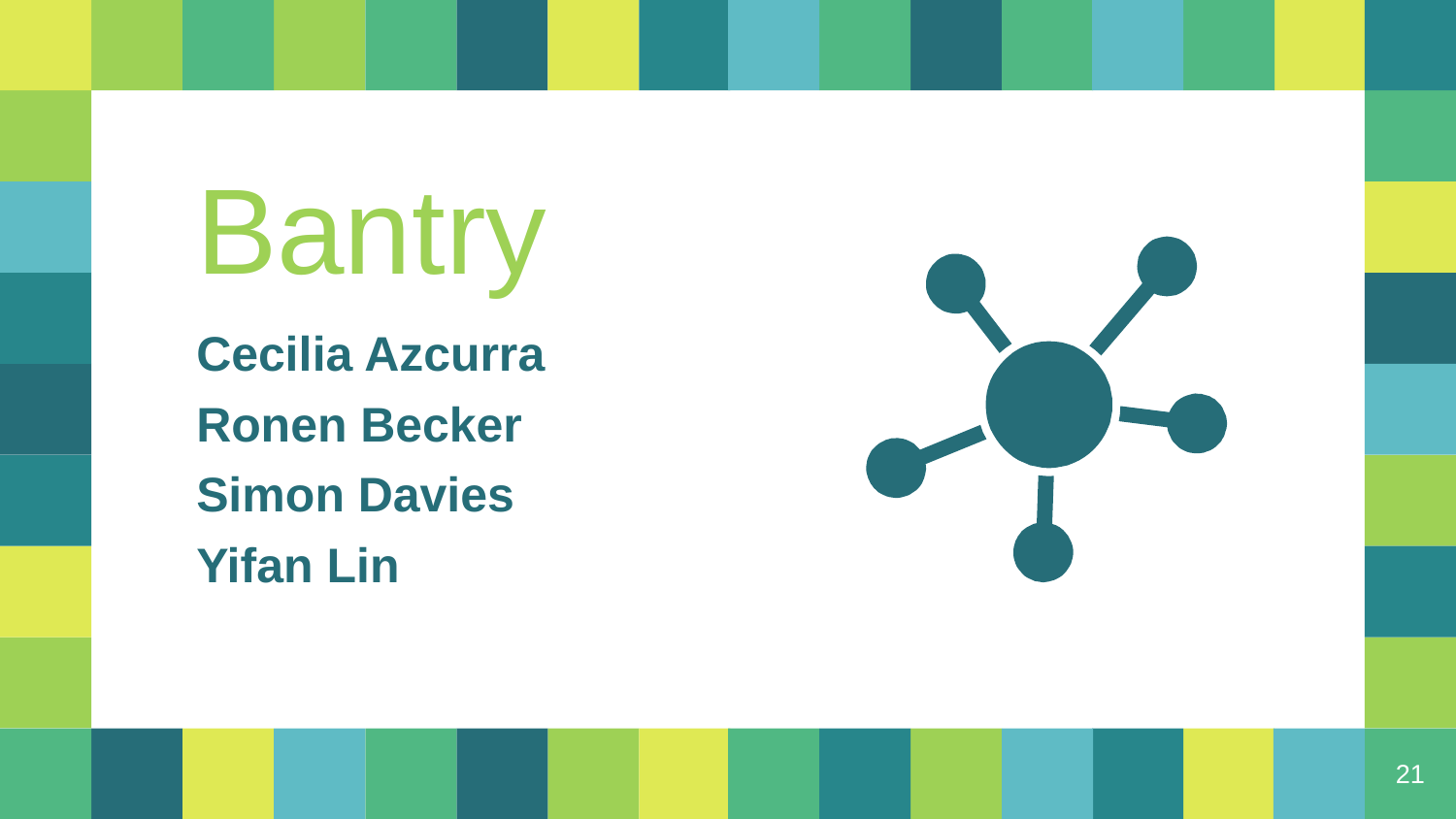

Bantry

Cecilia Azcurra
Ronen Becker
Simon Davies
Yifan Lin

21